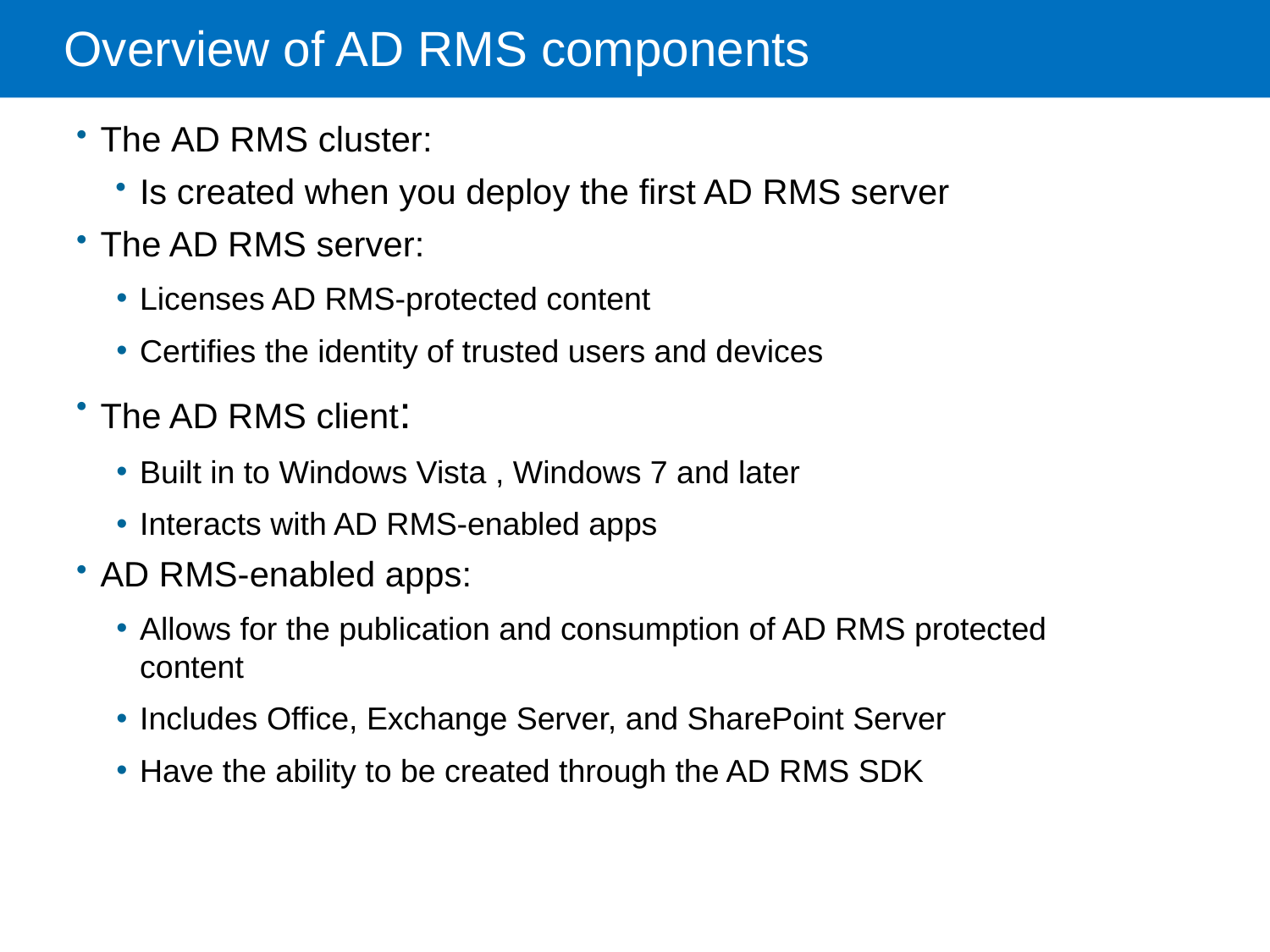

# Overview of AD RMS components
The AD RMS cluster:
Is created when you deploy the first AD RMS server
The AD RMS server:
Licenses AD RMS-protected content
Certifies the identity of trusted users and devices
The AD RMS client:
Built in to Windows Vista , Windows 7 and later
Interacts with AD RMS-enabled apps
AD RMS-enabled apps:
Allows for the publication and consumption of AD RMS protected content
Includes Office, Exchange Server, and SharePoint Server
Have the ability to be created through the AD RMS SDK